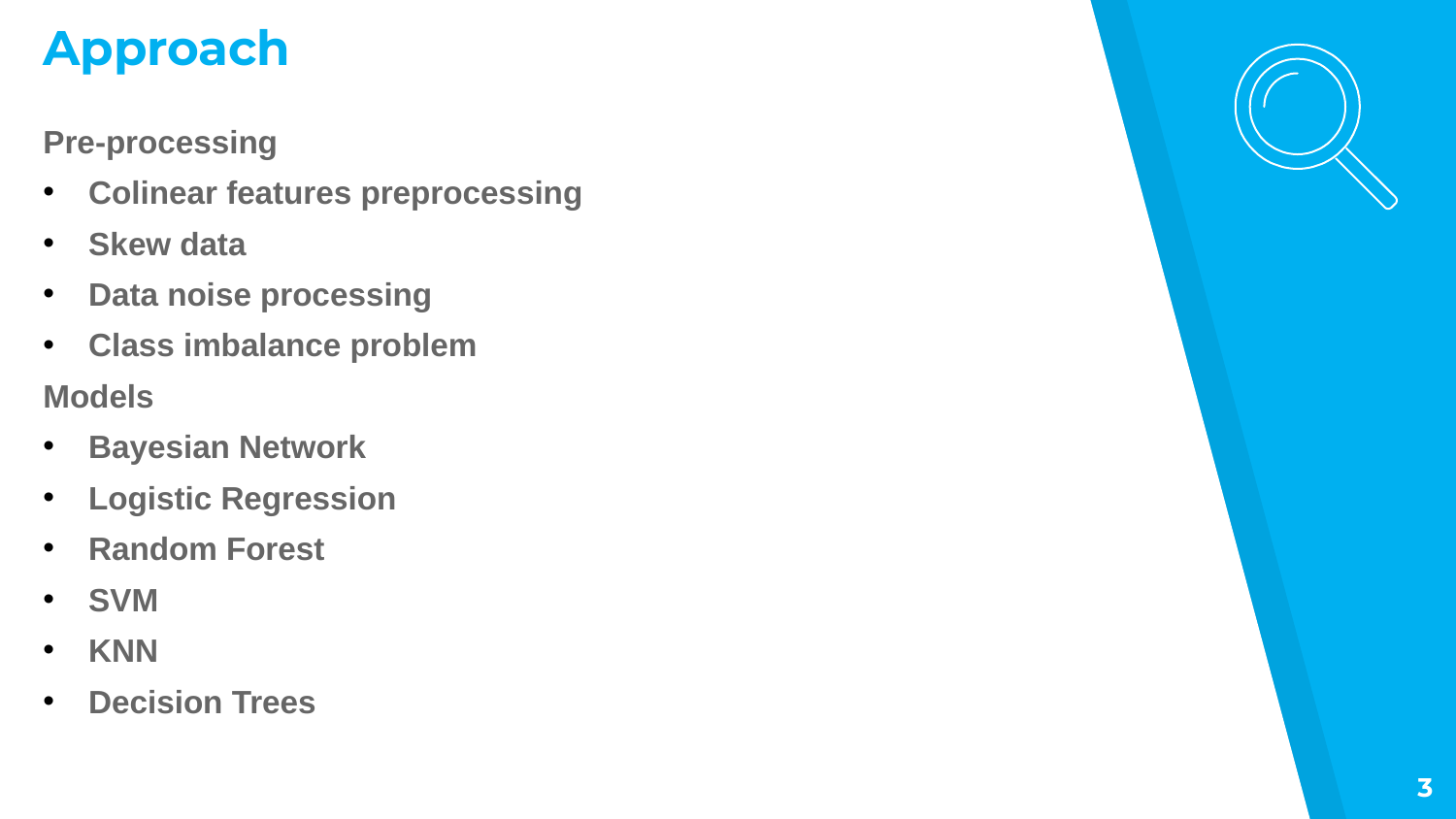

# Approach

Pre-processing
Colinear features preprocessing
Skew data
Data noise processing
Class imbalance problem
Models
Bayesian Network
Logistic Regression
Random Forest
SVM
KNN
Decision Trees

3